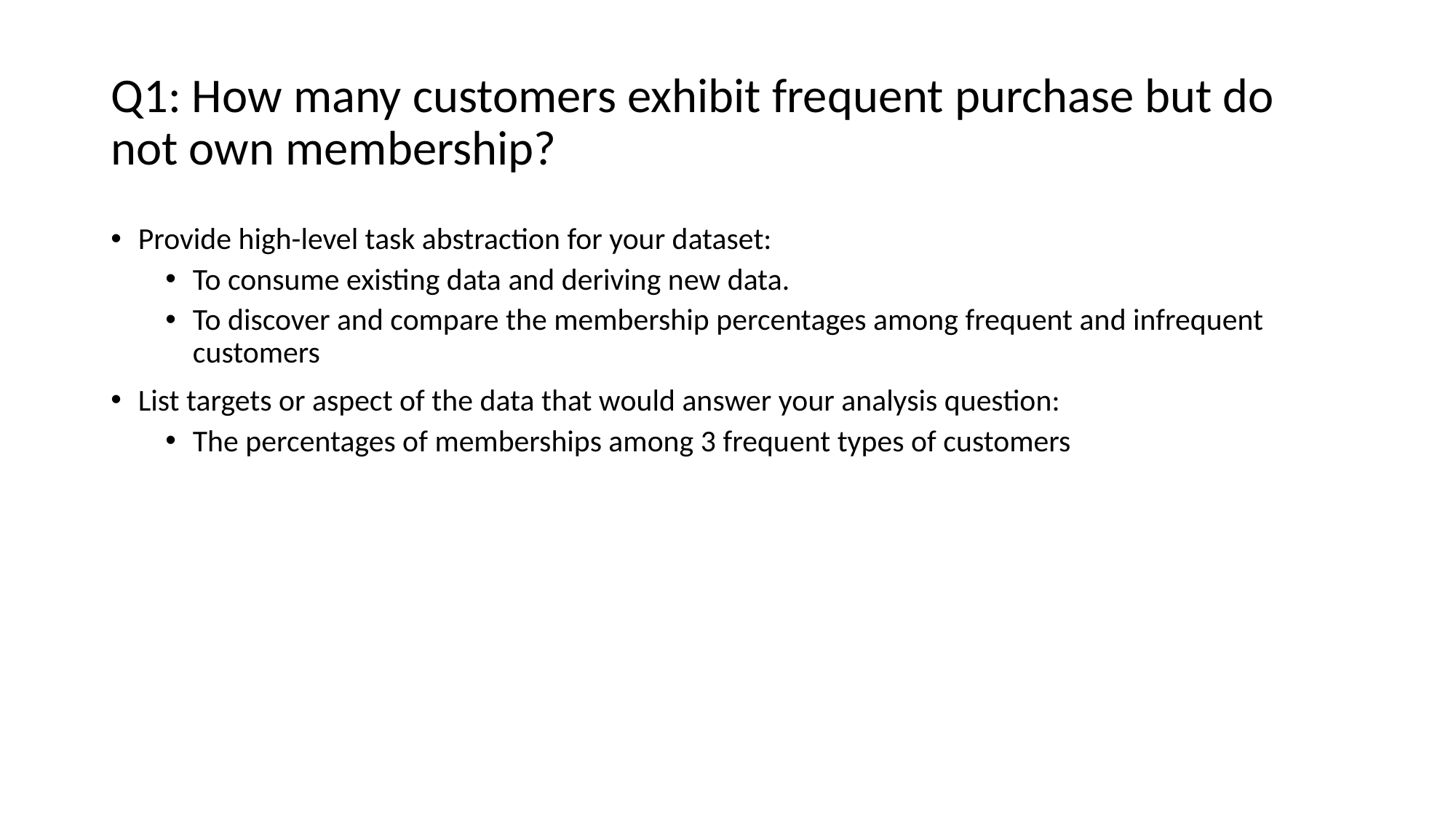

# Q1: How many customers exhibit frequent purchase but do not own membership?
Provide high-level task abstraction for your dataset:
To consume existing data and deriving new data.
To discover and compare the membership percentages among frequent and infrequent customers
List targets or aspect of the data that would answer your analysis question:
The percentages of memberships among 3 frequent types of customers